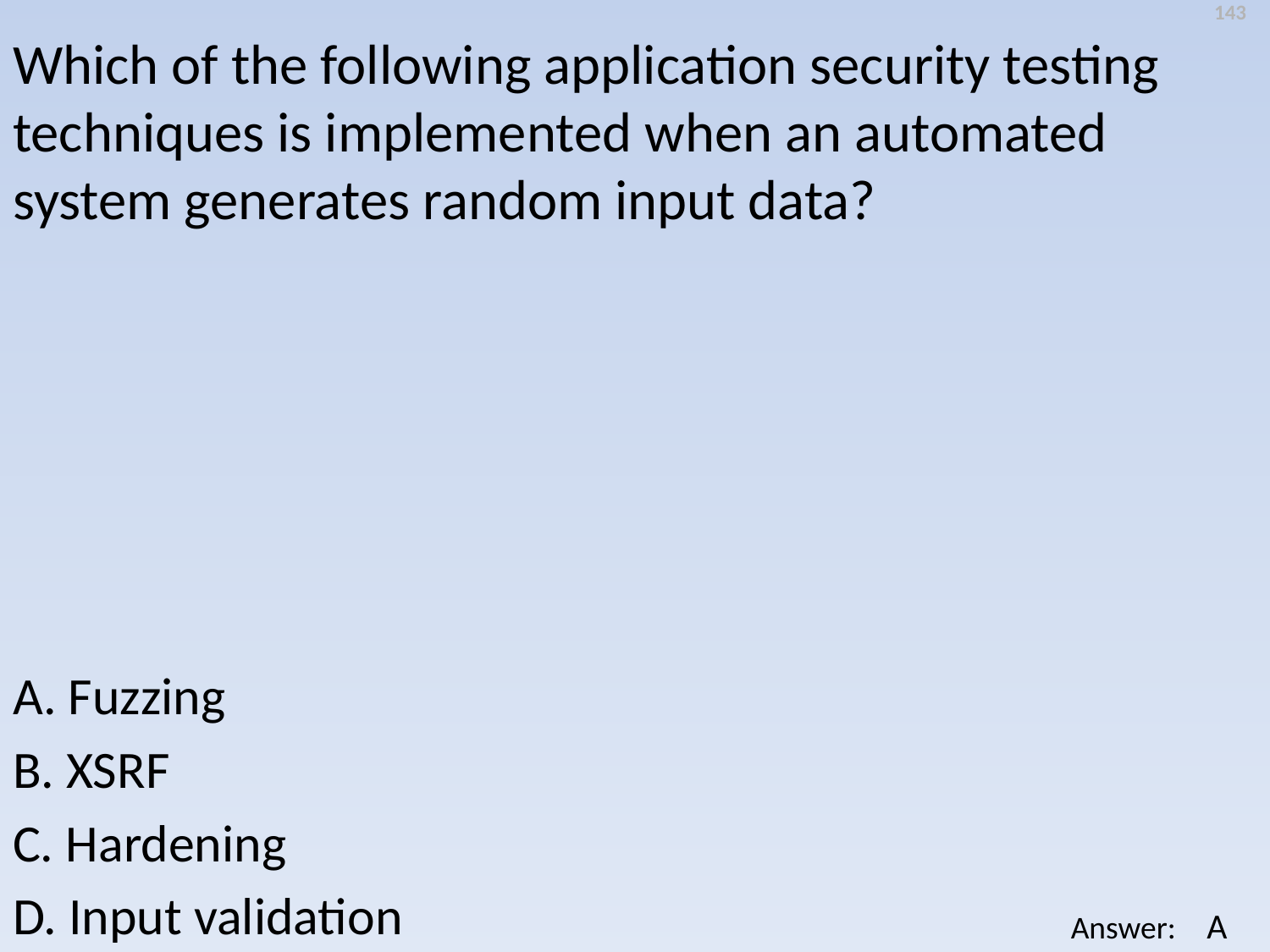

143
Which of the following application security testing techniques is implemented when an automated system generates random input data?
A. Fuzzing
B. XSRF
C. Hardening
D. Input validation
A